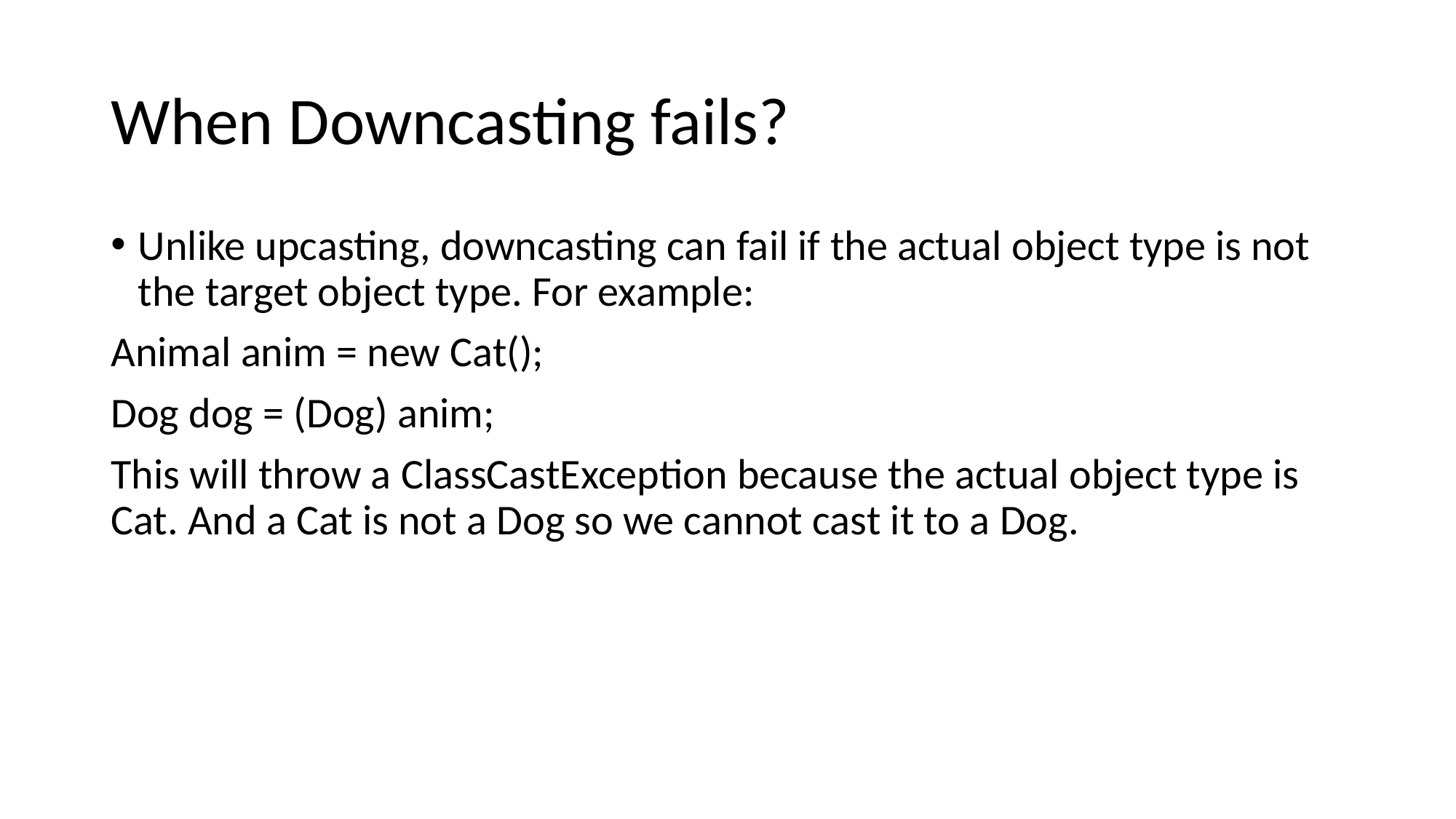

# When Downcasting fails?
Unlike upcasting, downcasting can fail if the actual object type is not the target object type. For example:
Animal anim = new Cat();
Dog dog = (Dog) anim;
This will throw a ClassCastException because the actual object type is Cat. And a Cat is not a Dog so we cannot cast it to a Dog.